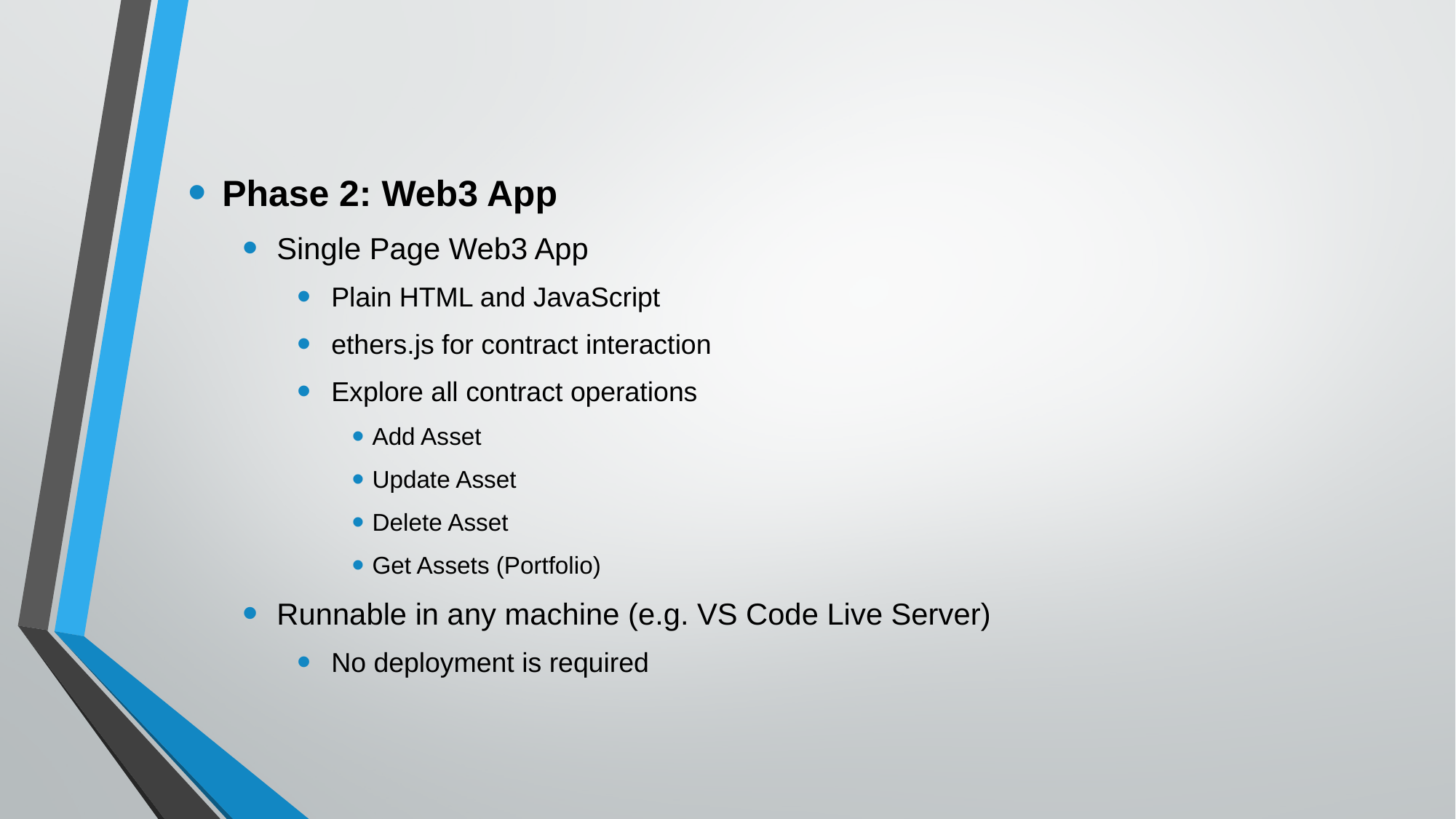

Phase 2: Web3 App
Single Page Web3 App
Plain HTML and JavaScript
ethers.js for contract interaction
Explore all contract operations
Add Asset
Update Asset
Delete Asset
Get Assets (Portfolio)
Runnable in any machine (e.g. VS Code Live Server)
No deployment is required